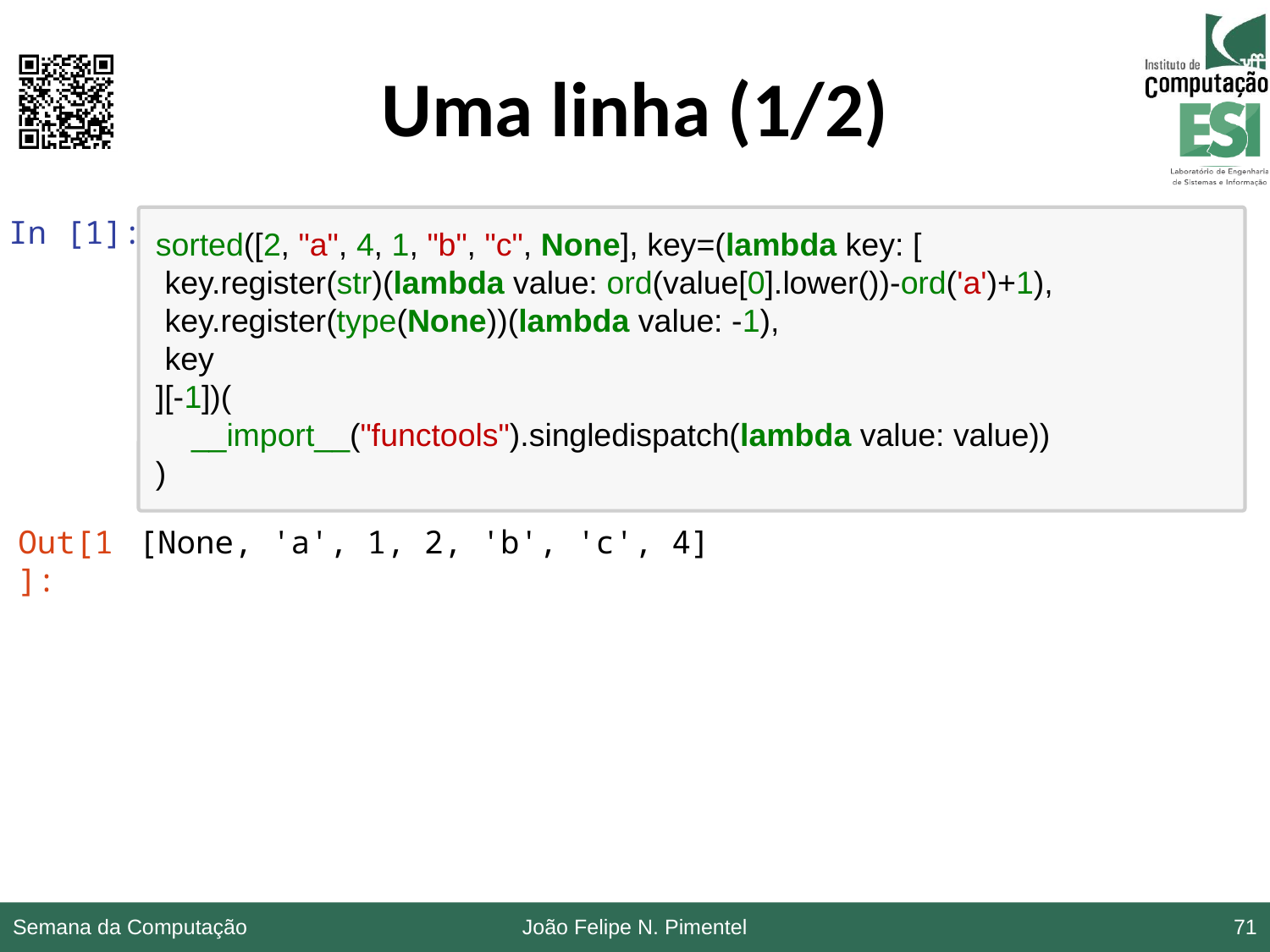

# Uma linha (1/2)
In [1]:
sorted([2, "a", 4, 1, "b", "c", None], key=(lambda key: [
 key.register(str)(lambda value: ord(value[0].lower())-ord('a')+1),
 key.register(type(None))(lambda value: -1),
 key
][-1])(
    __import__("functools").singledispatch(lambda value: value))
)
Out[1]:
[None, 'a', 1, 2, 'b', 'c', 4]
Semana da Computação
João Felipe N. Pimentel
71